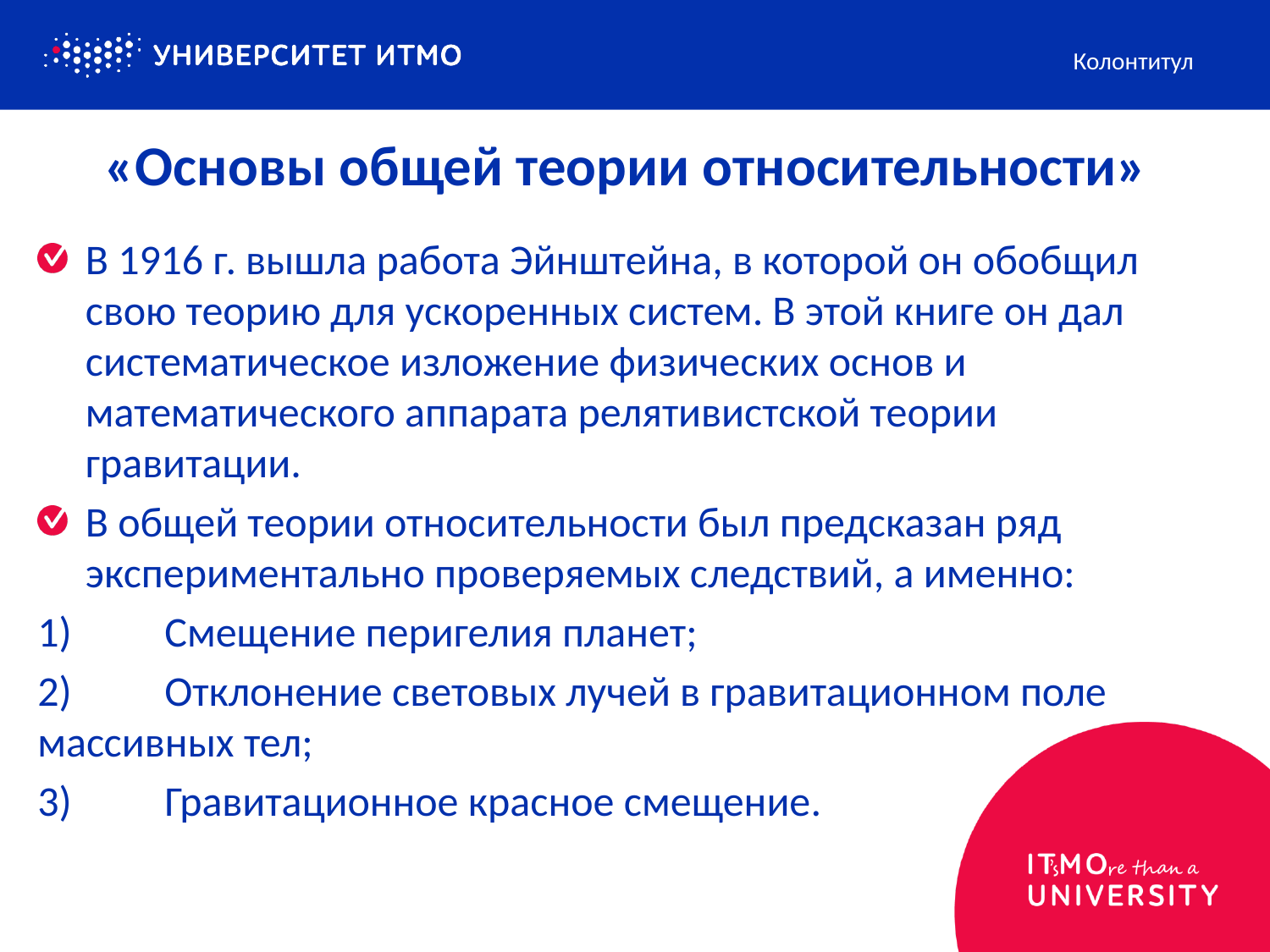

Колонтитул
# «Основы общей теории относительности»
В 1916 г. вышла работа Эйнштейна, в которой он обобщил свою теорию для ускоренных систем. В этой книге он дал систематическое изложение физических основ и математического аппарата релятивистской теории гравитации.
В общей теории относительности был предсказан ряд экспериментально проверяемых следствий, а именно:
1)	Смещение перигелия планет;
2)	Отклонение световых лучей в гравитационном поле массивных тел;
3)	Гравитационное красное смещение.